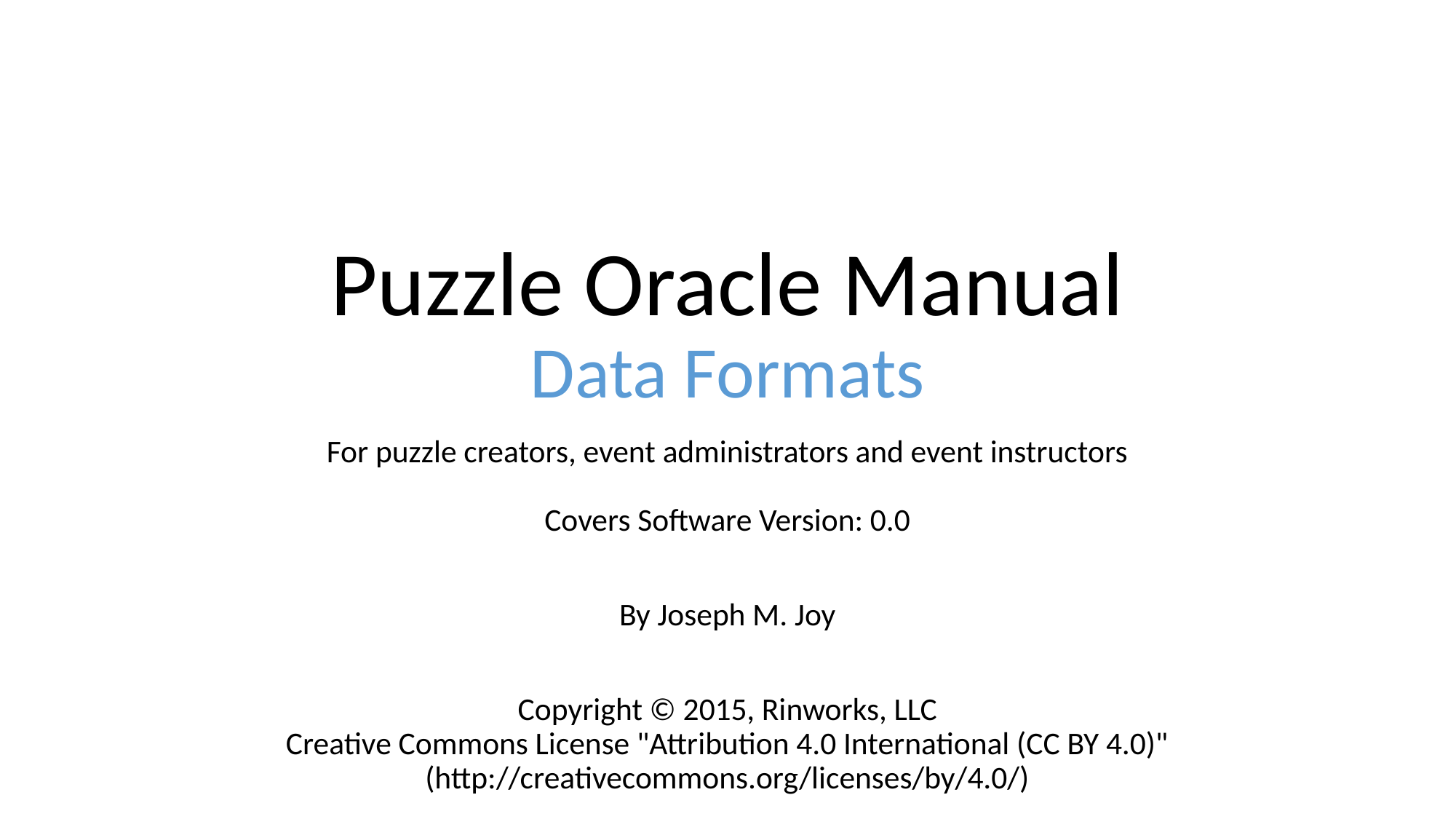

# Puzzle Oracle Manual Data Formats
For puzzle creators, event administrators and event instructors
Covers Software Version: 0.0

By Joseph M. Joy

Copyright © 2015, Rinworks, LLC
Creative Commons License "Attribution 4.0 International (CC BY 4.0)"
(http://creativecommons.org/licenses/by/4.0/)